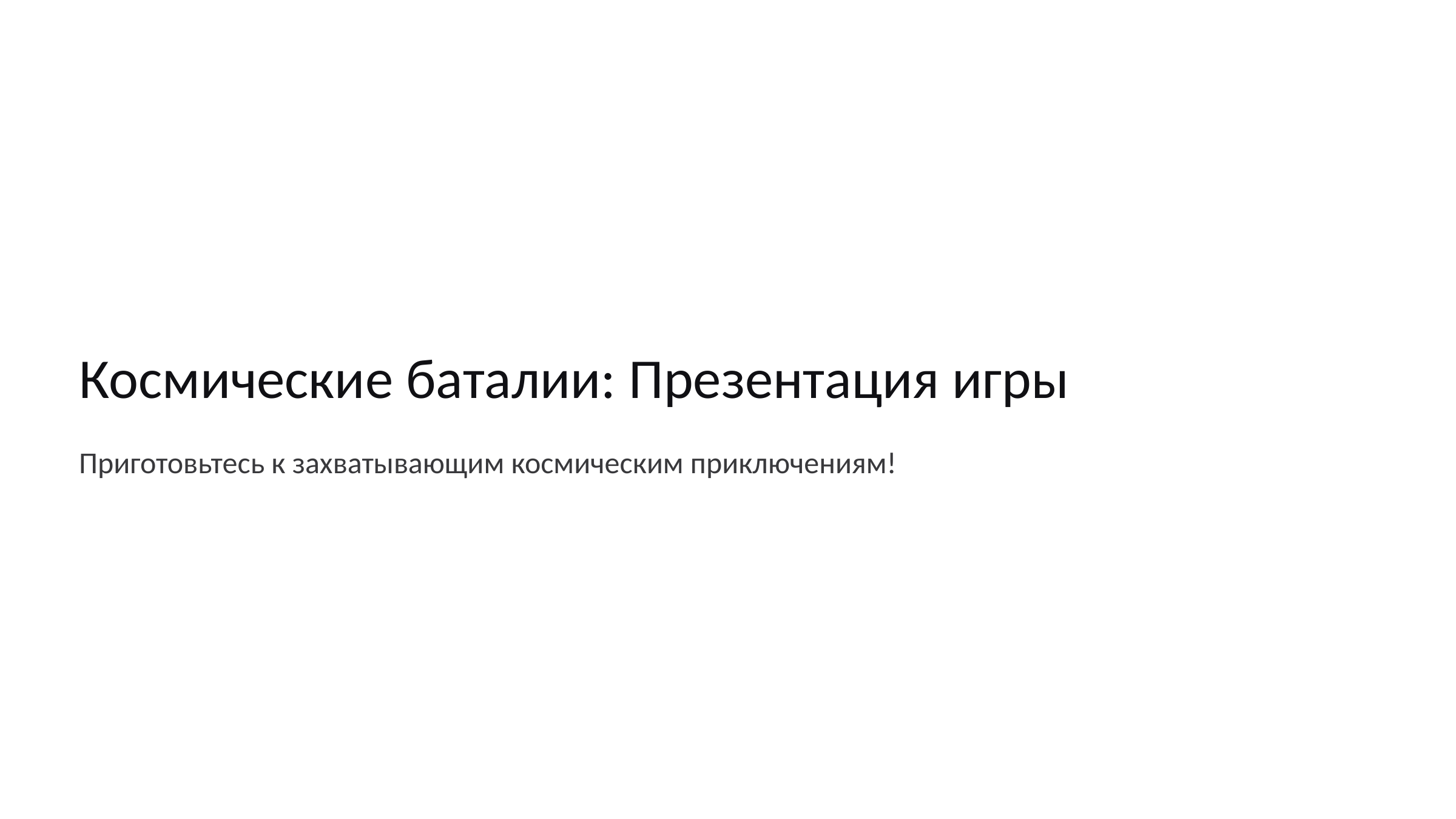

Космические баталии: Презентация игры
Приготовьтесь к захватывающим космическим приключениям!